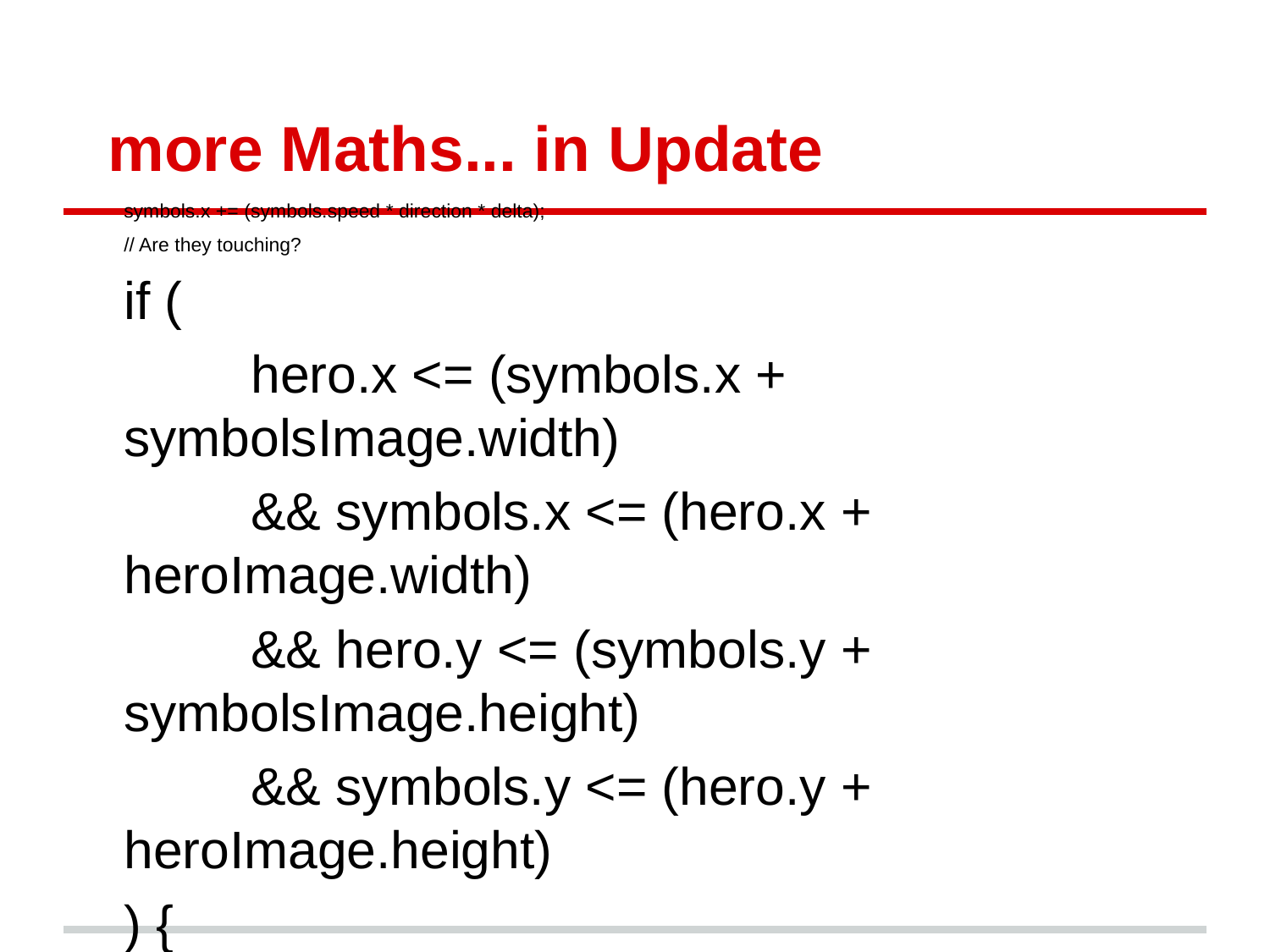

# more Maths... in Update
	symbols.x += (symbols.speed * direction * delta);
	// Are they touching?
	if (
		hero.x <= (symbols.x + symbolsImage.width)
		&& symbols.x <= (hero.x + heroImage.width)
		&& hero.y <= (symbols.y + symbolsImage.height)
		&& symbols.y <= (hero.y + heroImage.height)
	) {
		++symbolCaught;
		reset();
	}